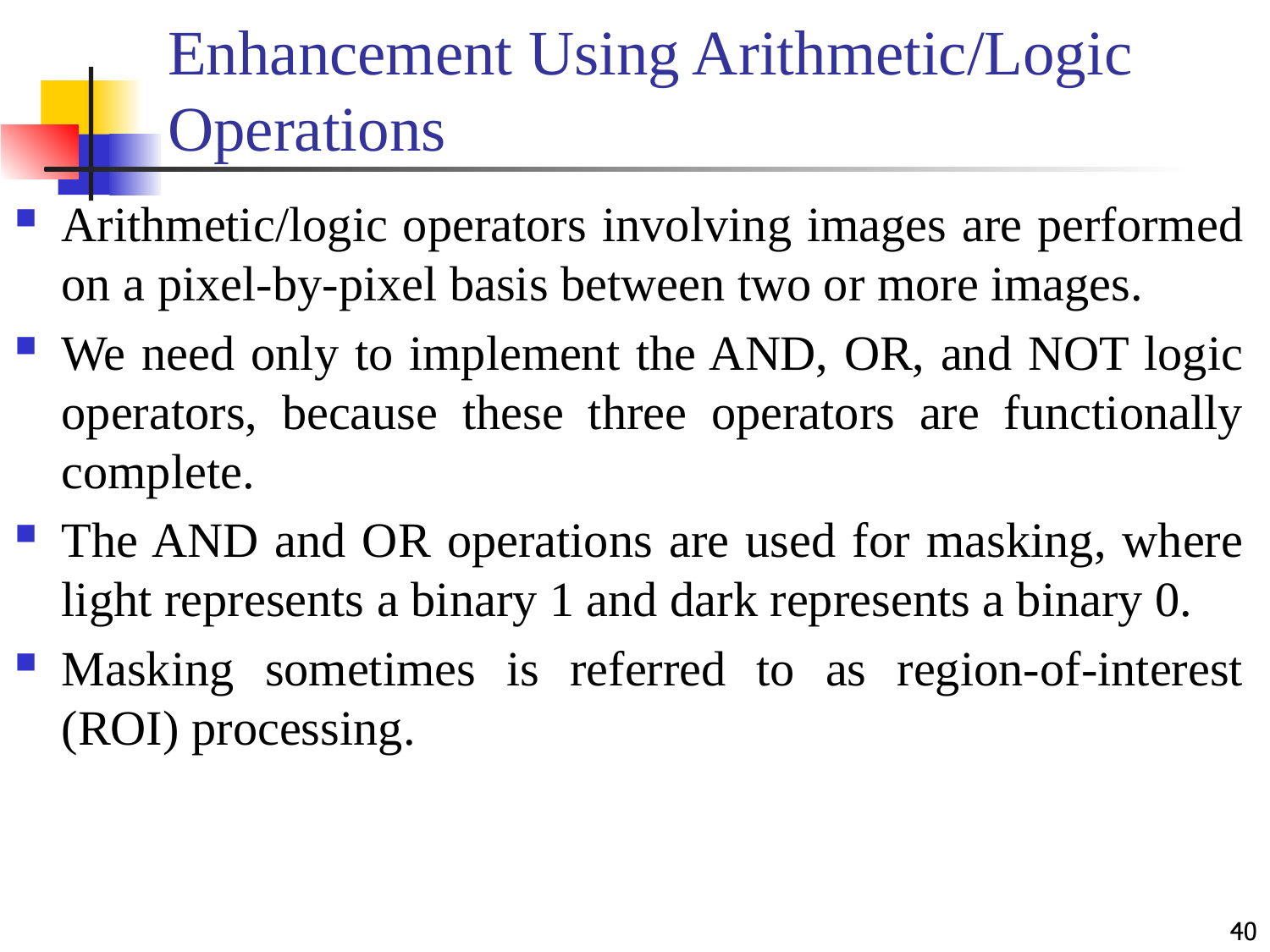

# Enhancement Using Arithmetic/Logic Operations
Arithmetic/logic operators involving images are performed on a pixel-by-pixel basis between two or more images.
We need only to implement the AND, OR, and NOT logic operators, because these three operators are functionally complete.
The AND and OR operations are used for masking, where light represents a binary 1 and dark represents a binary 0.
Masking sometimes is referred to as region-of-interest (ROI) processing.
40